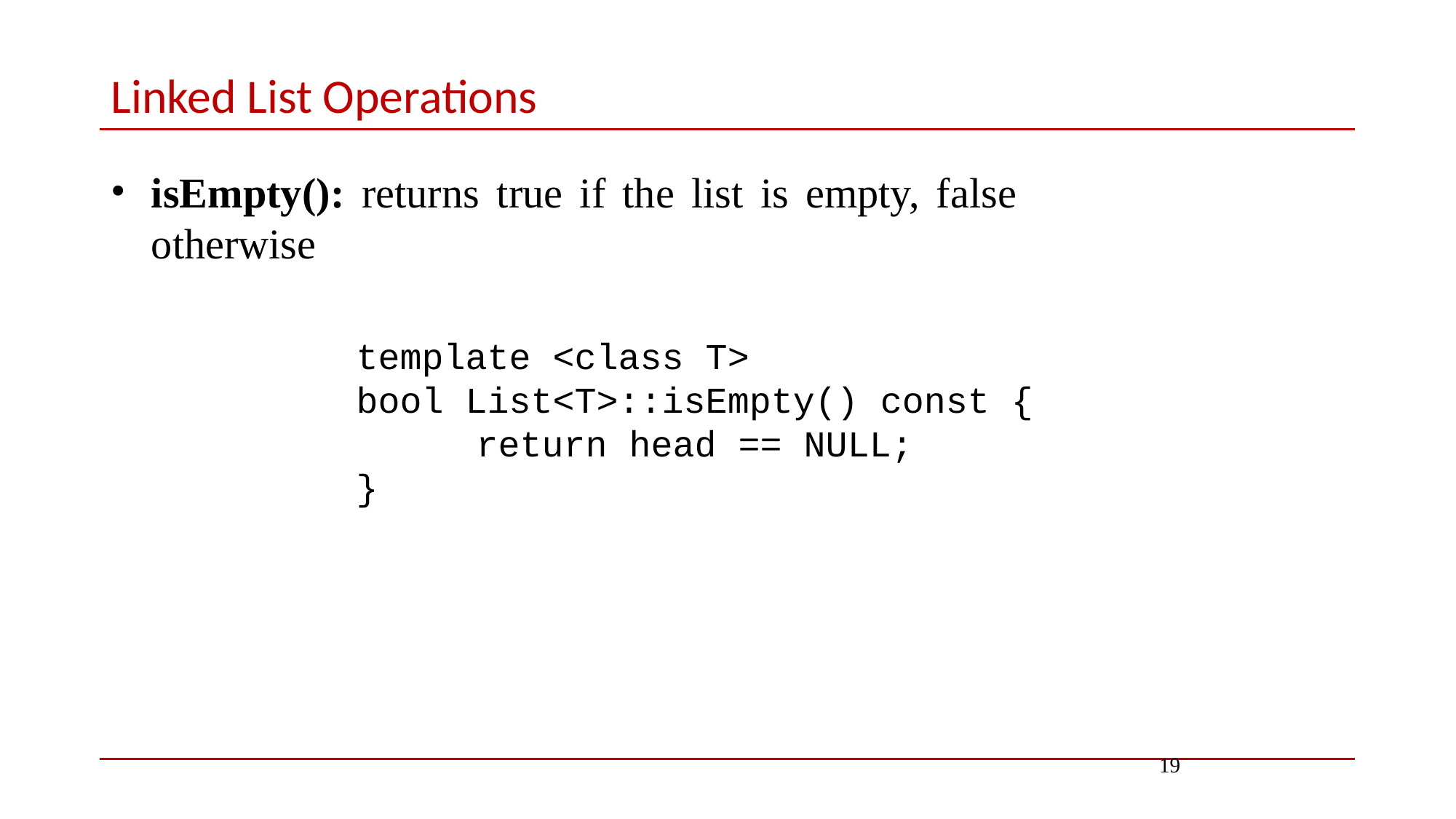

# Linked List Operations
isEmpty(): returns true if the list is empty, false otherwise
template <class T>
bool List<T>::isEmpty() const {
	   return head == NULL;
}

19